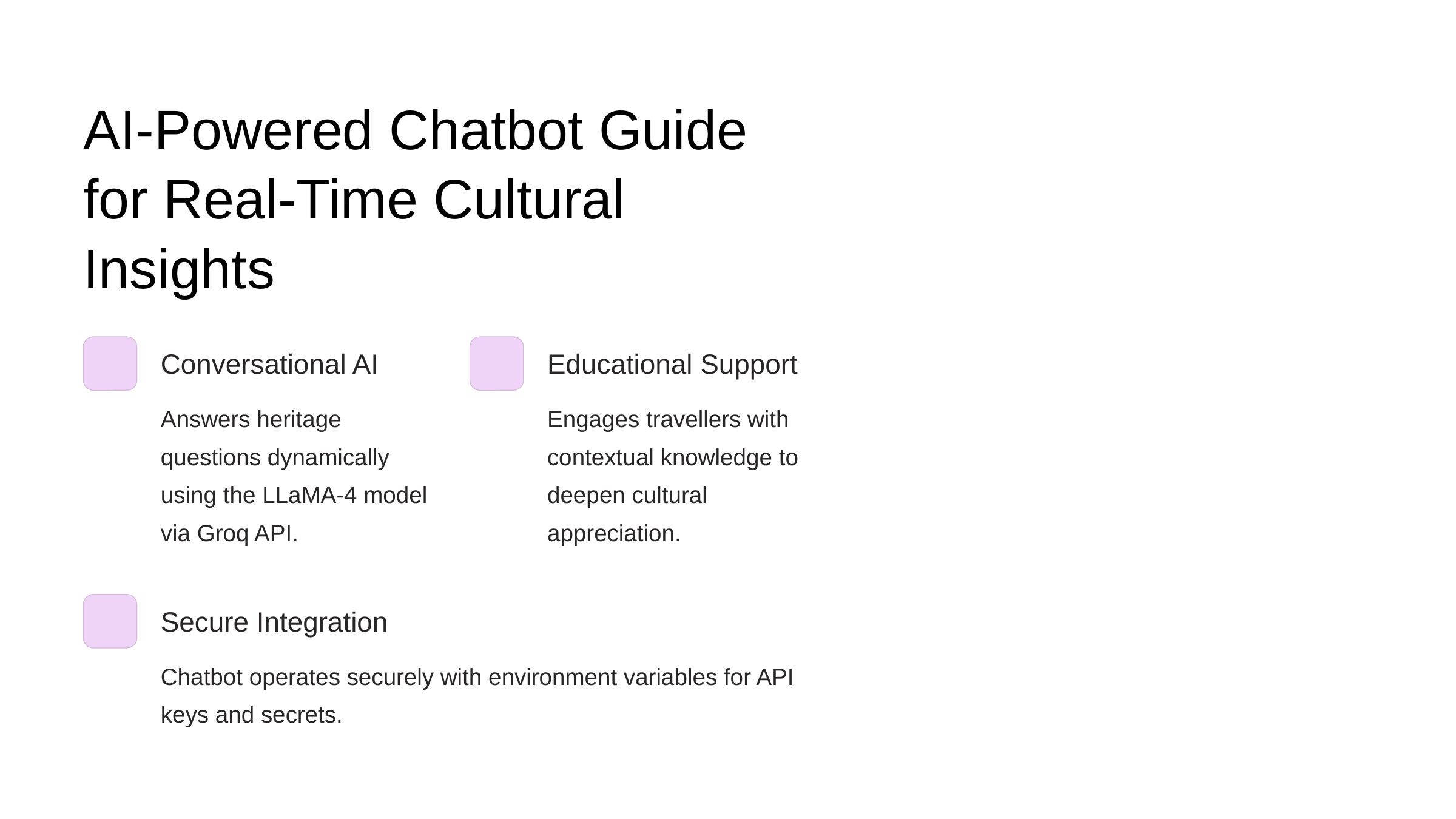

AI-Powered Chatbot Guide for Real-Time Cultural Insights

Conversational AI
Educational Support
Answers heritage questions dynamically using the LLaMA-4 model via Groq API.
Engages travellers with contextual knowledge to deepen cultural appreciation.

Secure Integration
Chatbot operates securely with environment variables for API keys and secrets.